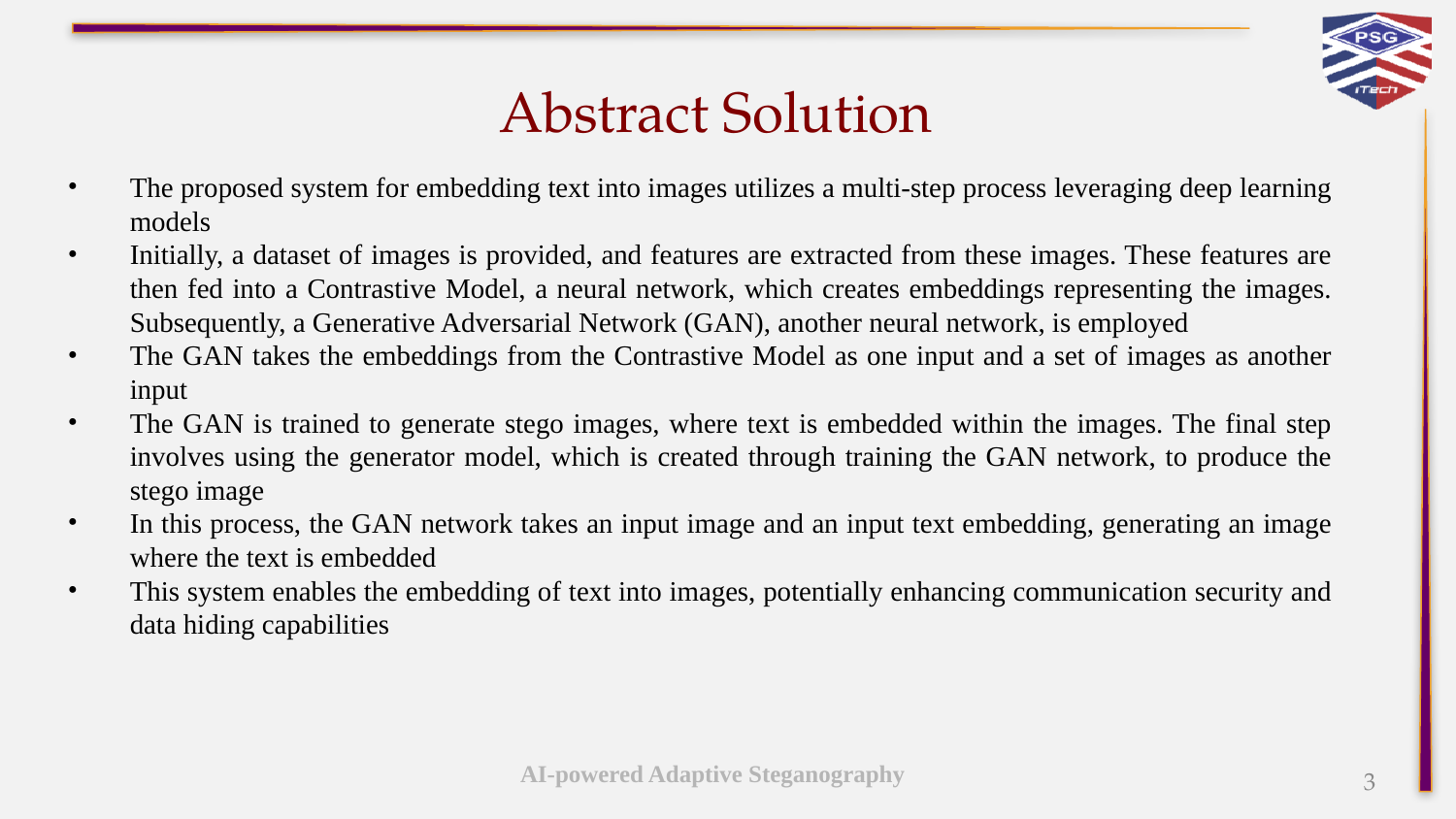

# Abstract Solution
The proposed system for embedding text into images utilizes a multi-step process leveraging deep learning models
Initially, a dataset of images is provided, and features are extracted from these images. These features are then fed into a Contrastive Model, a neural network, which creates embeddings representing the images. Subsequently, a Generative Adversarial Network (GAN), another neural network, is employed
The GAN takes the embeddings from the Contrastive Model as one input and a set of images as another input
The GAN is trained to generate stego images, where text is embedded within the images. The final step involves using the generator model, which is created through training the GAN network, to produce the stego image
In this process, the GAN network takes an input image and an input text embedding, generating an image where the text is embedded
This system enables the embedding of text into images, potentially enhancing communication security and data hiding capabilities

AI-powered Adaptive Steganography
3